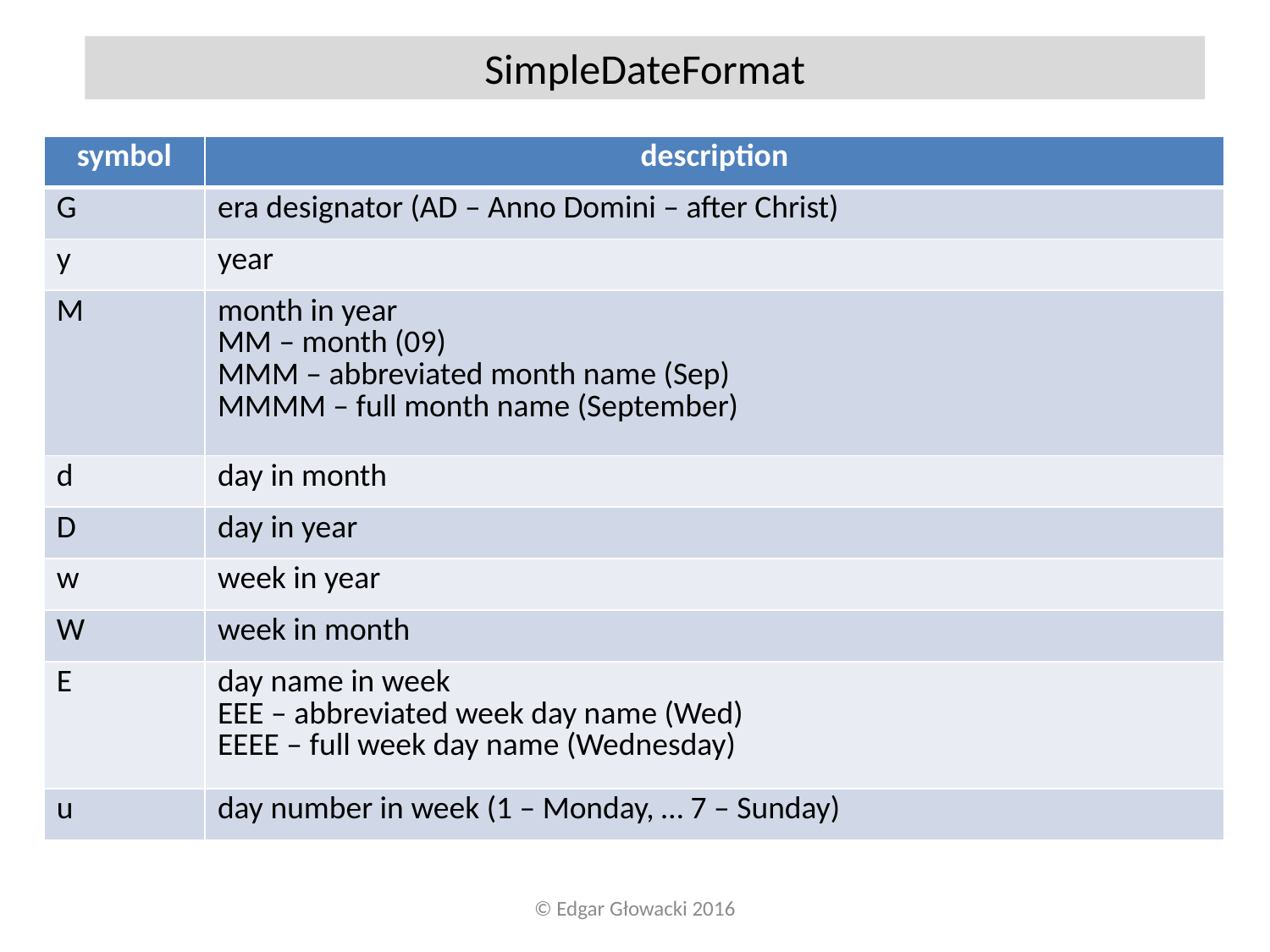

SimpleDateFormat
| symbol | description |
| --- | --- |
| G | era designator (AD – Anno Domini – after Christ) |
| y | year |
| M | month in year MM – month (09) MMM – abbreviated month name (Sep) MMMM – full month name (September) |
| d | day in month |
| D | day in year |
| w | week in year |
| W | week in month |
| E | day name in week EEE – abbreviated week day name (Wed) EEEE – full week day name (Wednesday) |
| u | day number in week (1 – Monday, … 7 – Sunday) |
© Edgar Głowacki 2016